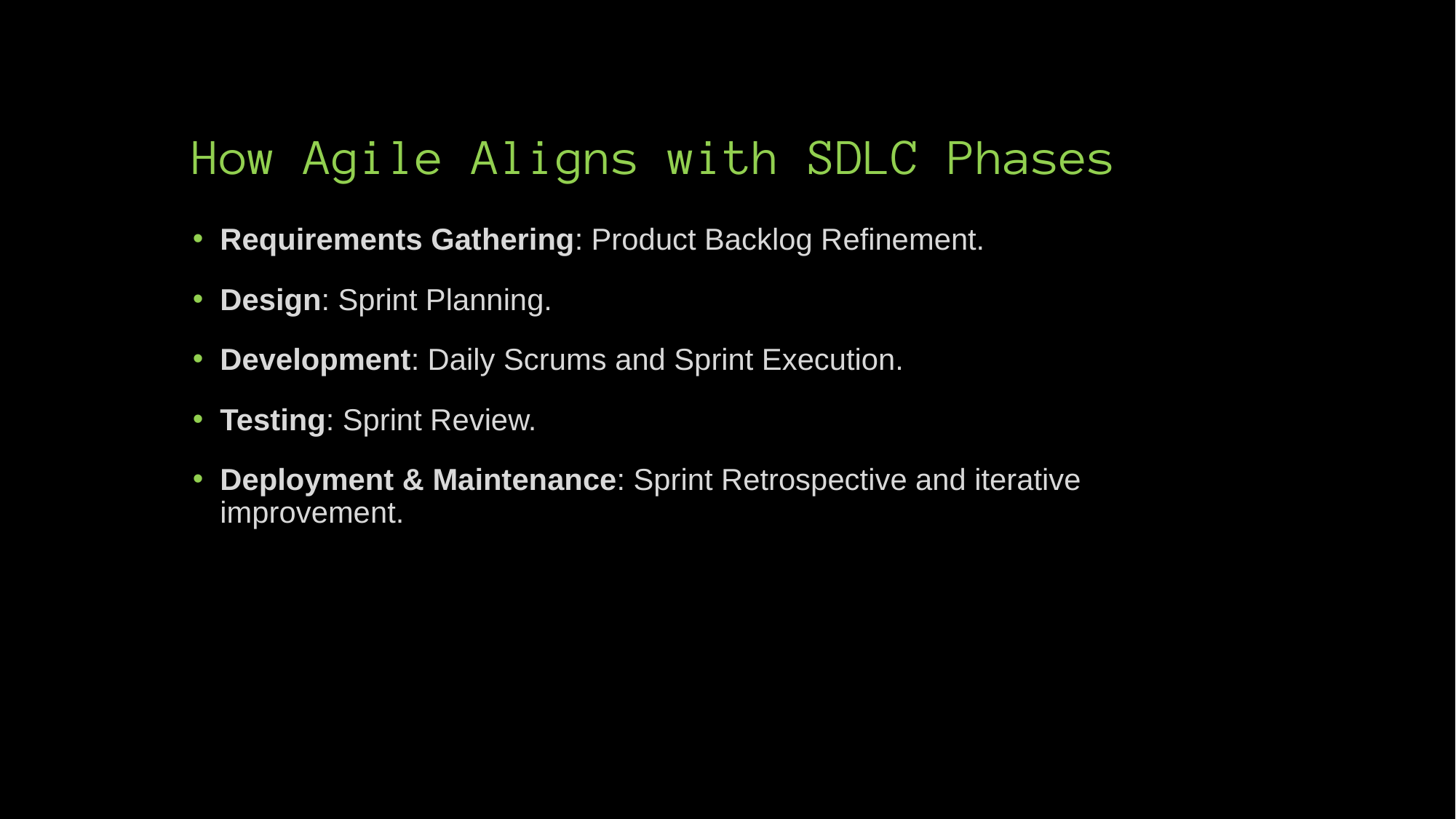

# How Agile Aligns with SDLC Phases
Requirements Gathering: Product Backlog Refinement.
Design: Sprint Planning.
Development: Daily Scrums and Sprint Execution.
Testing: Sprint Review.
Deployment & Maintenance: Sprint Retrospective and iterative improvement.